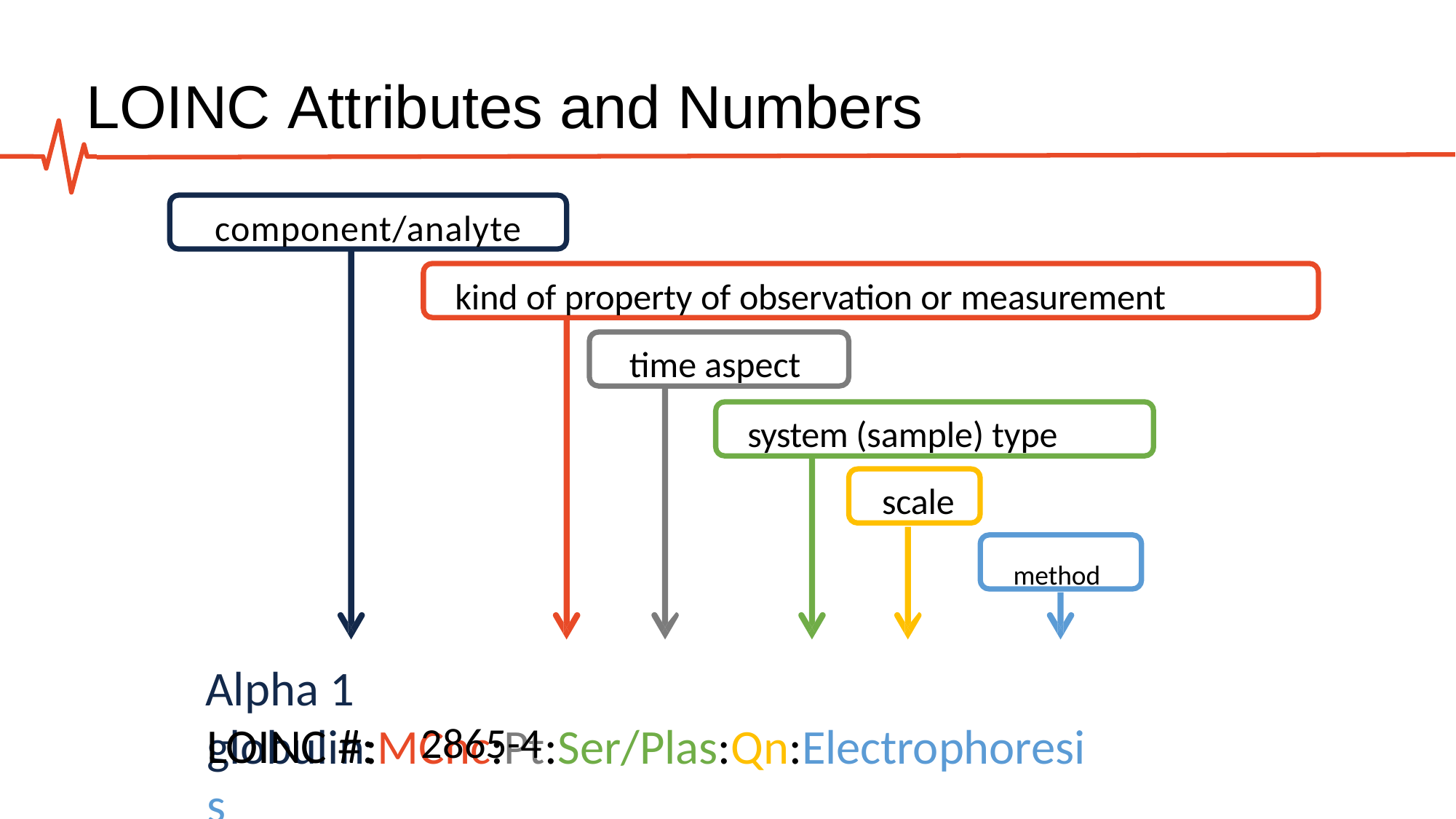

# LOINC Attributes and Numbers

component/analyte
kind of property of observation or measurement  time aspect
system (sample) type  scale
method

Alpha 1 globulin:MCnc:Pt:Ser/Plas:Qn:Electrophoresis

LOINC #:
2865-4